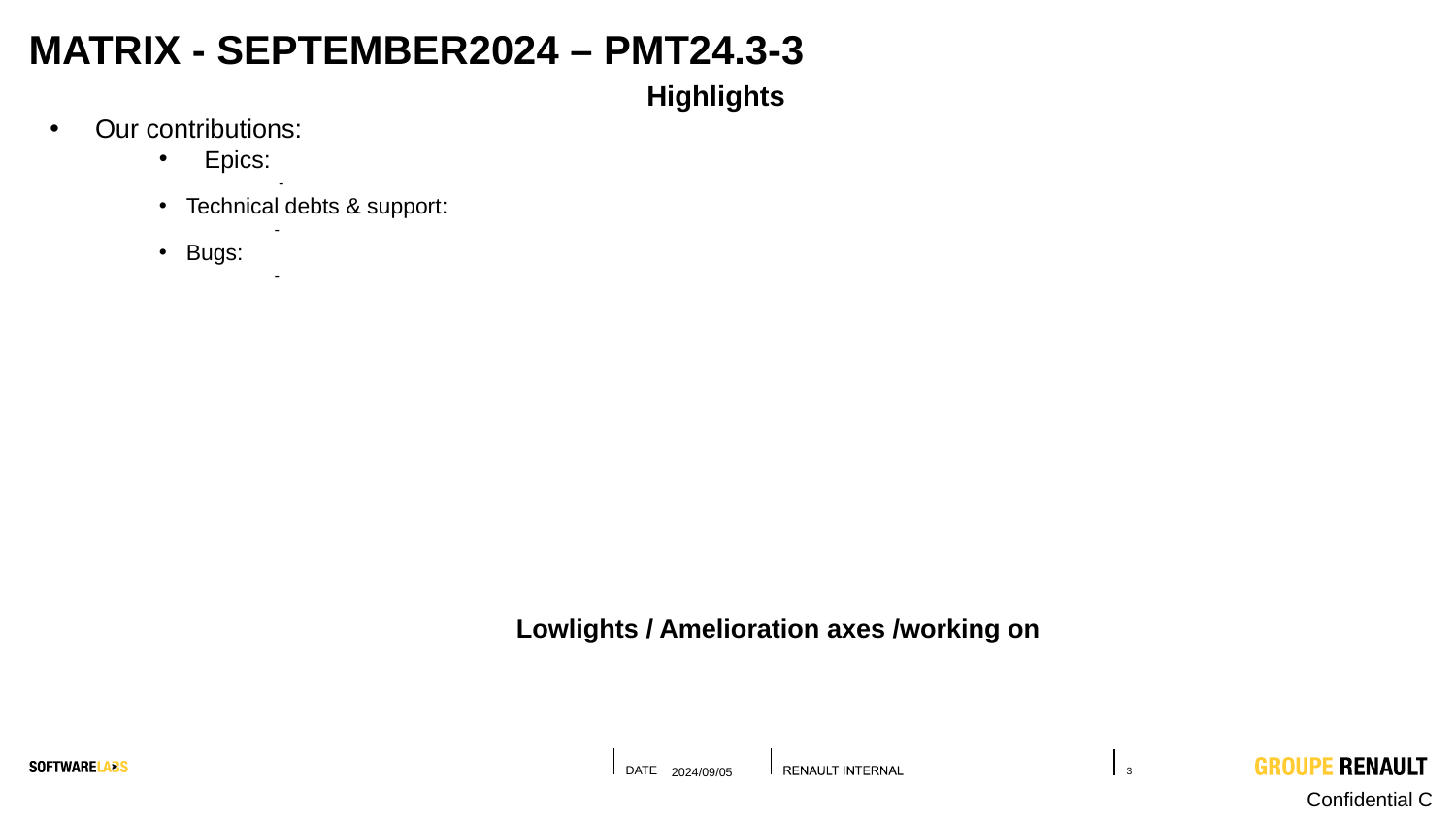

# MATRIX - sEPTEMBER2024 – PMt24.3-3
Highlights
Our contributions:
Epics:
                          -
Technical debts & support:
                         -
Bugs:
                         -

             Lowlights / Amelioration axes /working on

2024/09/05